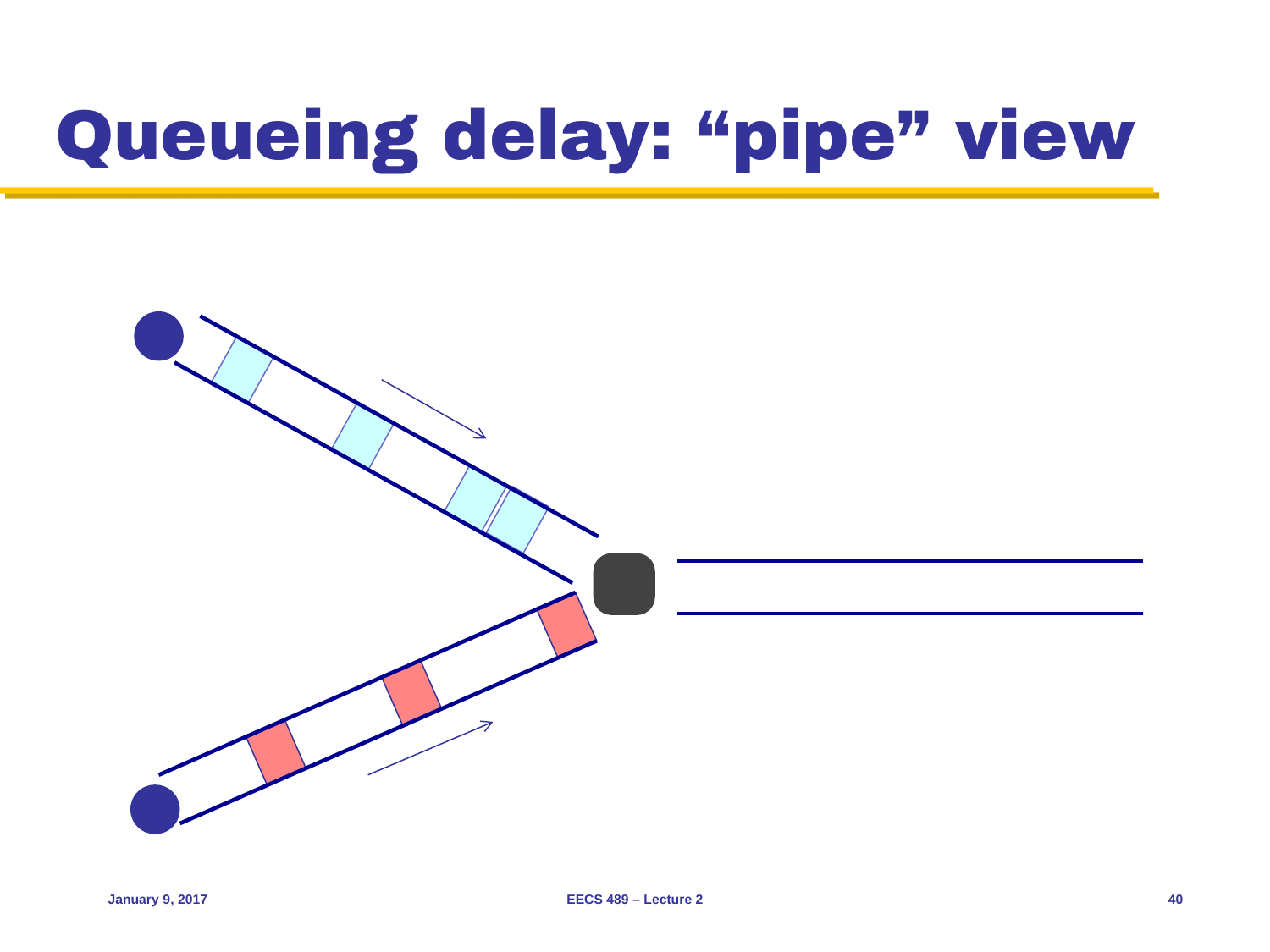

# Queueing delay: “pipe” view

January 9, 2017
EECS 489 – Lecture 2
40